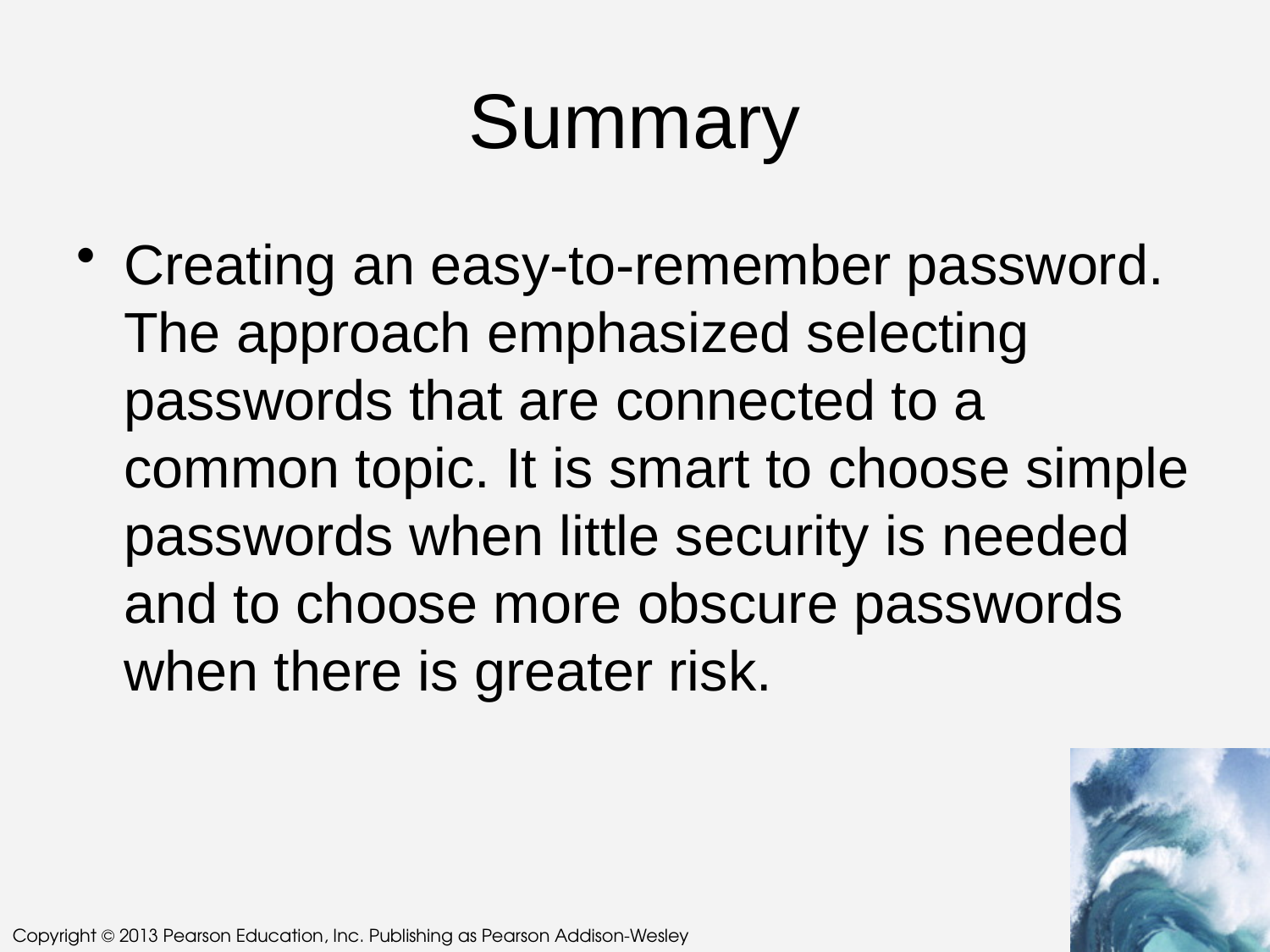

# Summary
Creating an easy-to-remember password. The approach emphasized selecting passwords that are connected to a common topic. It is smart to choose simple passwords when little security is needed and to choose more obscure passwords when there is greater risk.